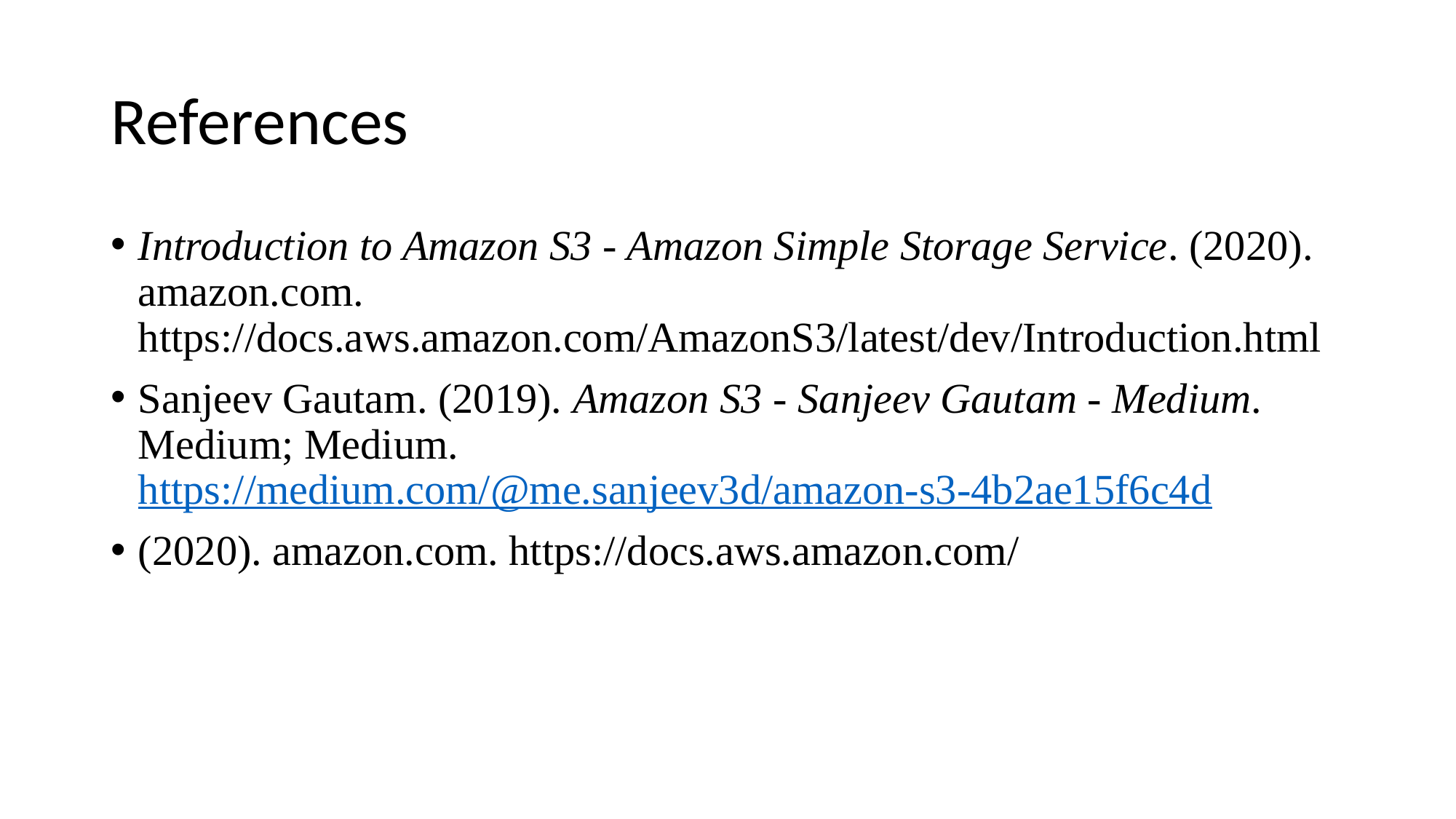

# References
Introduction to Amazon S3 - Amazon Simple Storage Service. (2020). amazon.com. https://docs.aws.amazon.com/AmazonS3/latest/dev/Introduction.html
‌Sanjeev Gautam. (2019). Amazon S3 - Sanjeev Gautam - Medium. Medium; Medium. https://medium.com/@me.sanjeev3d/amazon-s3-4b2ae15f6c4d
(2020). amazon.com. https://docs.aws.amazon.com/